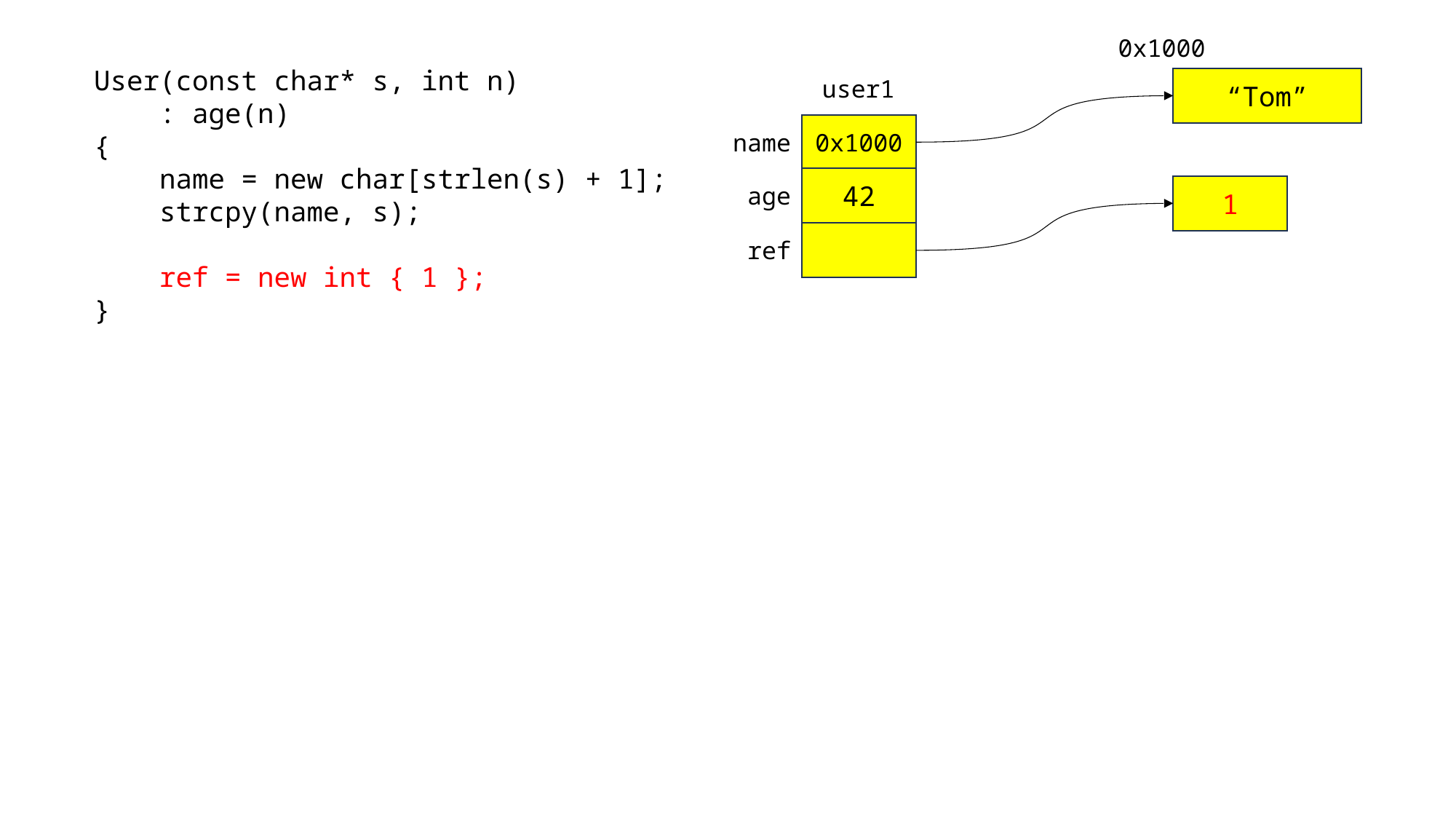

0x1000
    User(const char* s, int n)
        : age(n)
    {
        name = new char[strlen(s) + 1];
        strcpy(name, s);

        ref = new int { 1 };
    }
user1
“Tom”
0x1000
name
42
age
1

ref